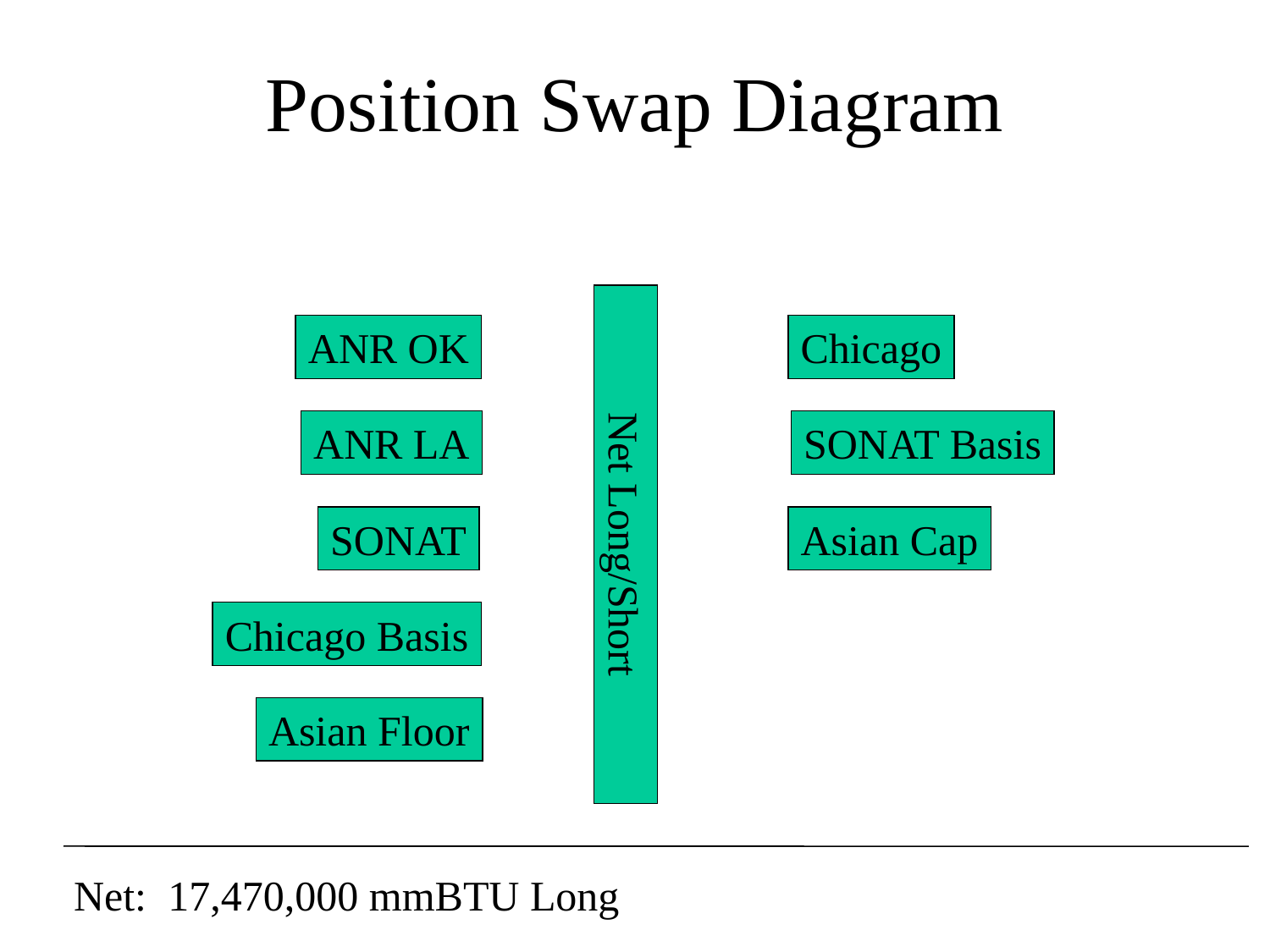

# Position Swap Diagram
ANR OK
Chicago
ANR LA
SONAT Basis
SONAT
Asian Cap
Net Long/Short
Chicago Basis
Asian Floor

Net:  17,470,000 mmBTU Long